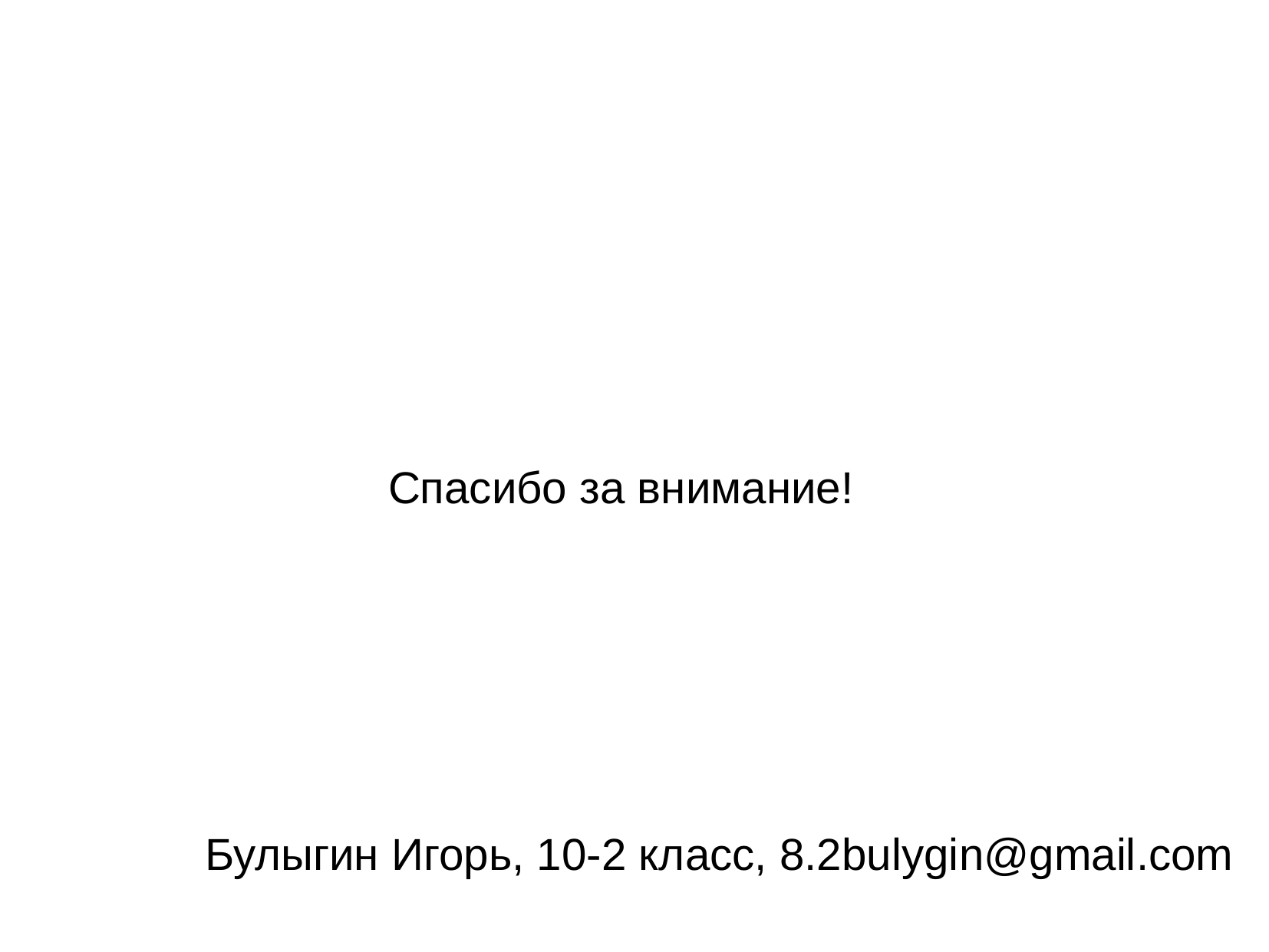

Спасибо за внимание!
Булыгин Игорь, 10-2 класс, 8.2bulygin@gmail.com